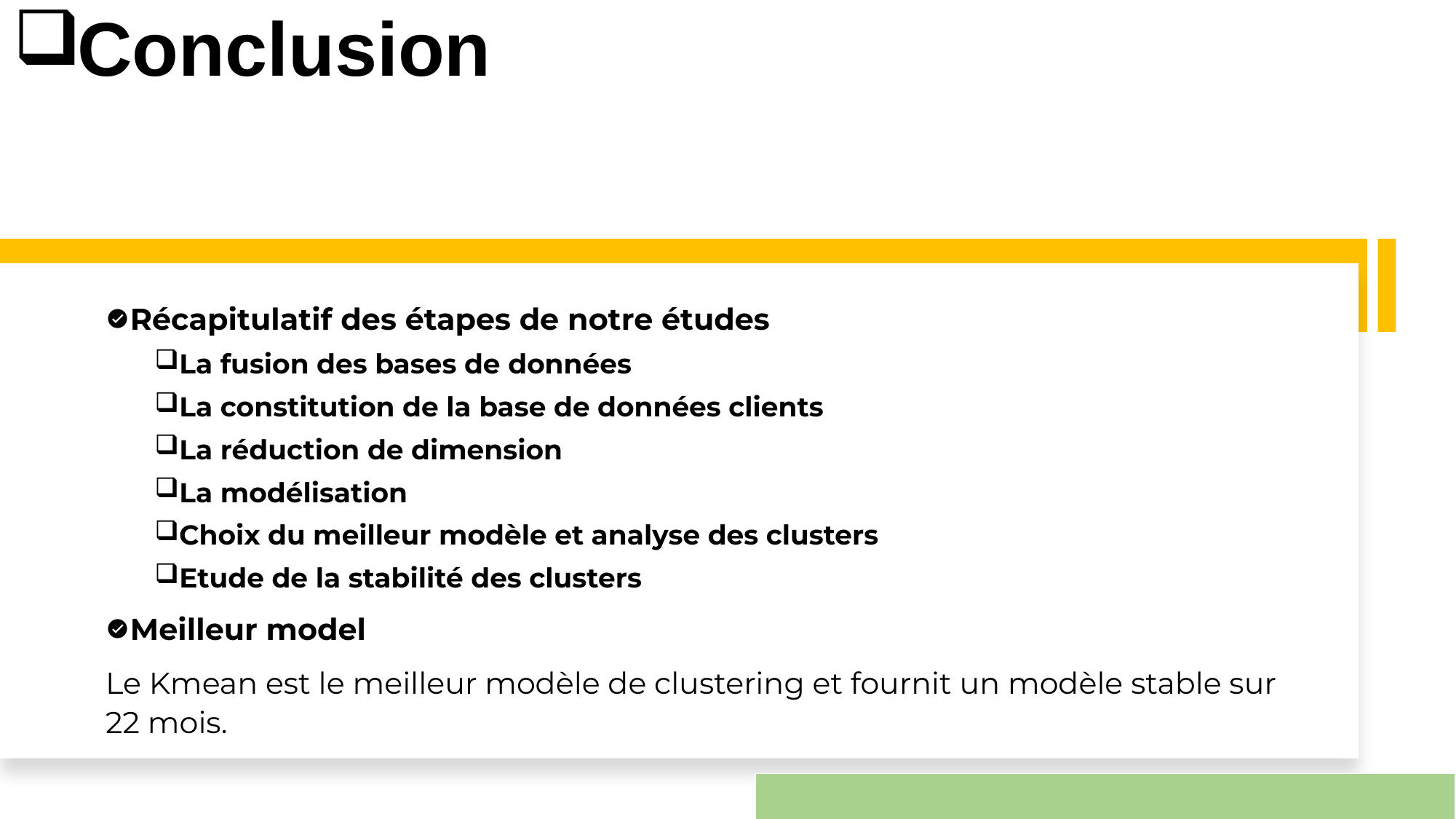

# Conclusion

Récapitulatif des étapes de notre études
La fusion des bases de données
La constitution de la base de données clients
La réduction de dimension
La modélisation
Choix du meilleur modèle et analyse des clusters
Etude de la stabilité des clusters
Meilleur model
Le Kmean est le meilleur modèle de clustering et fournit un modèle stable sur 22 mois.